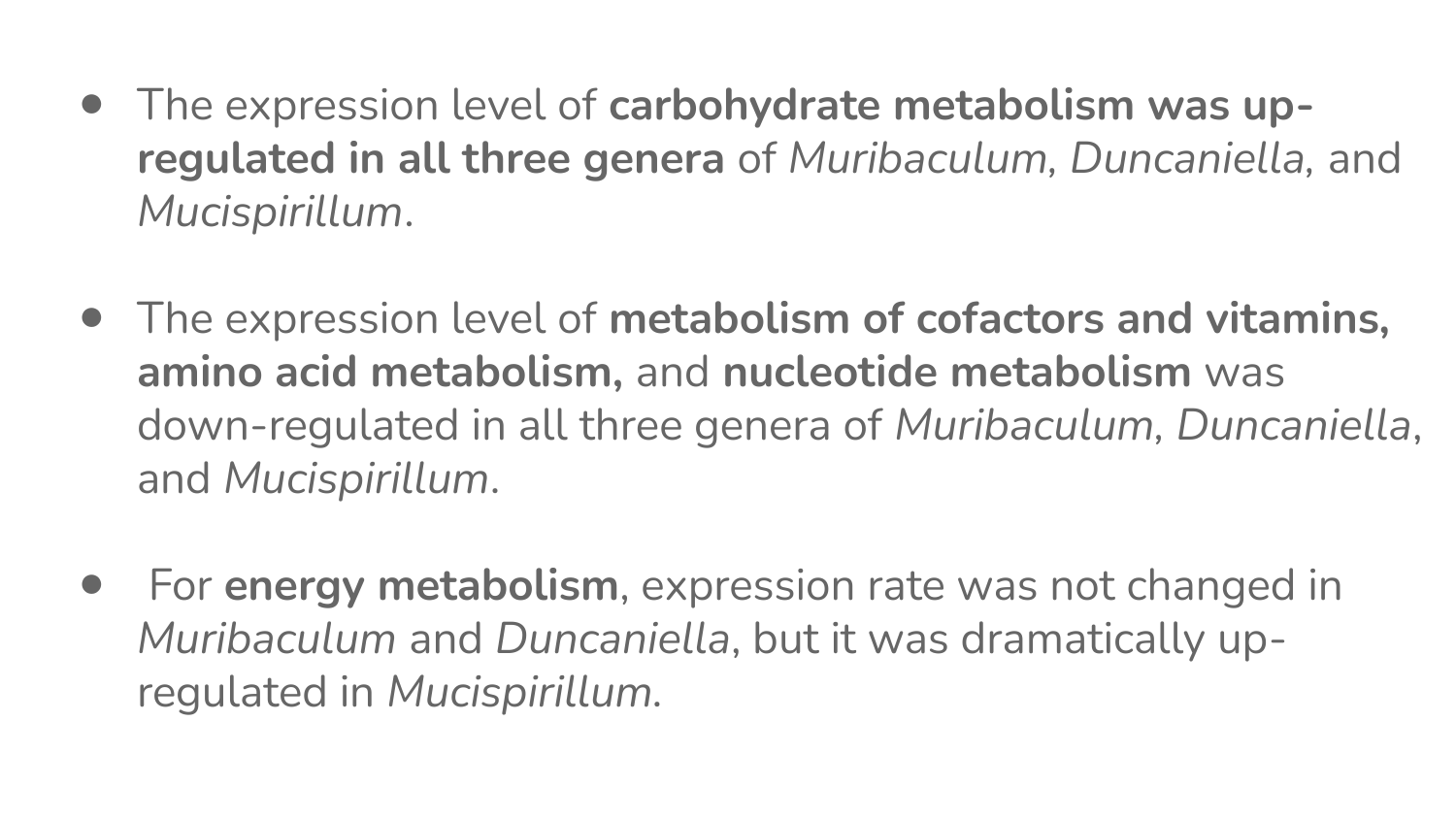

The expression level of carbohydrate metabolism was up-regulated in all three genera of Muribaculum, Duncaniella, and Mucispirillum.

The expression level of metabolism of cofactors and vitamins, amino acid metabolism, and nucleotide metabolism was down-regulated in all three genera of Muribaculum, Duncaniella, and Mucispirillum.

 For energy metabolism, expression rate was not changed in Muribaculum and Duncaniella, but it was dramatically up-regulated in Mucispirillum.